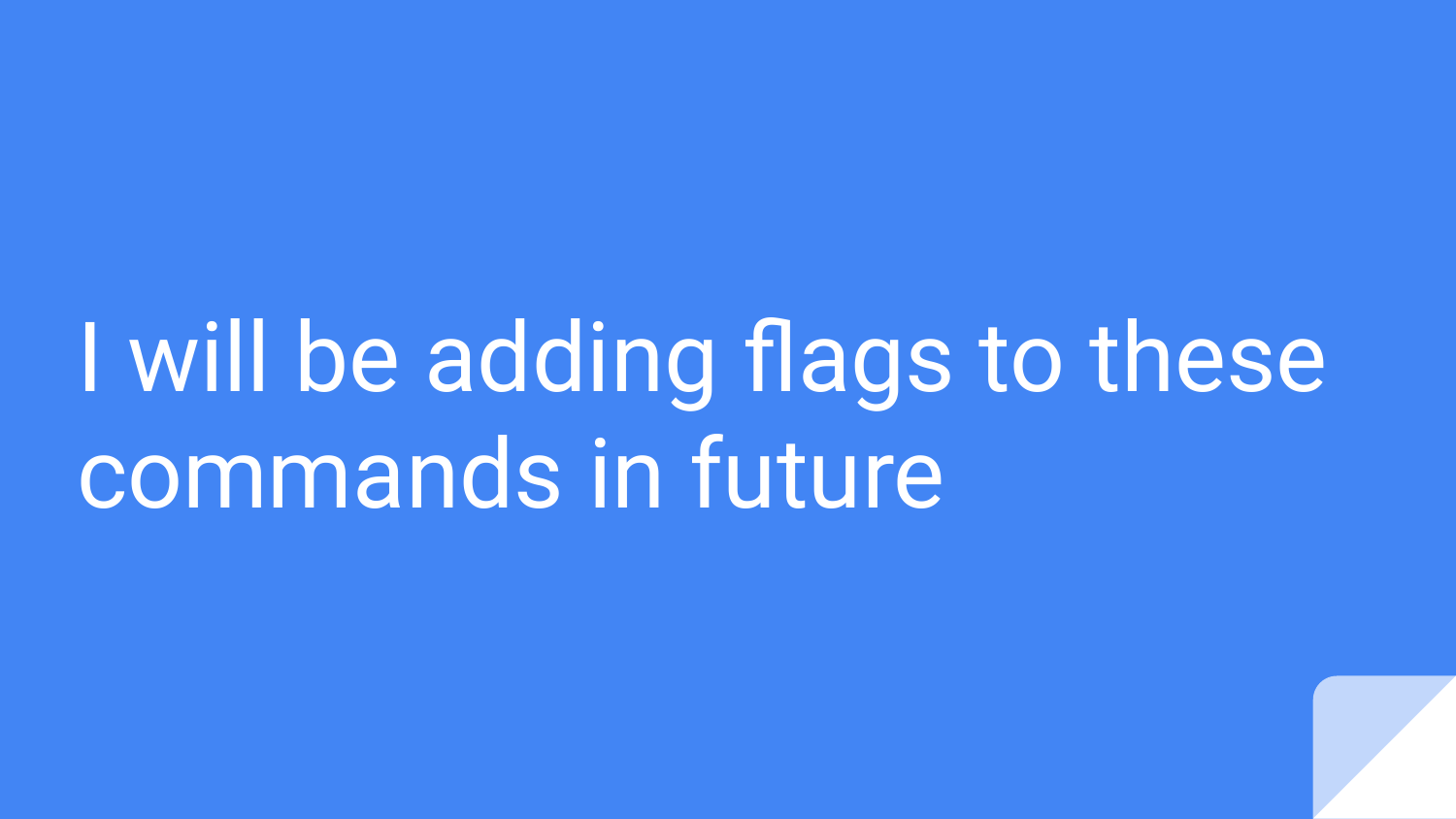

# I will be adding flags to these commands in future